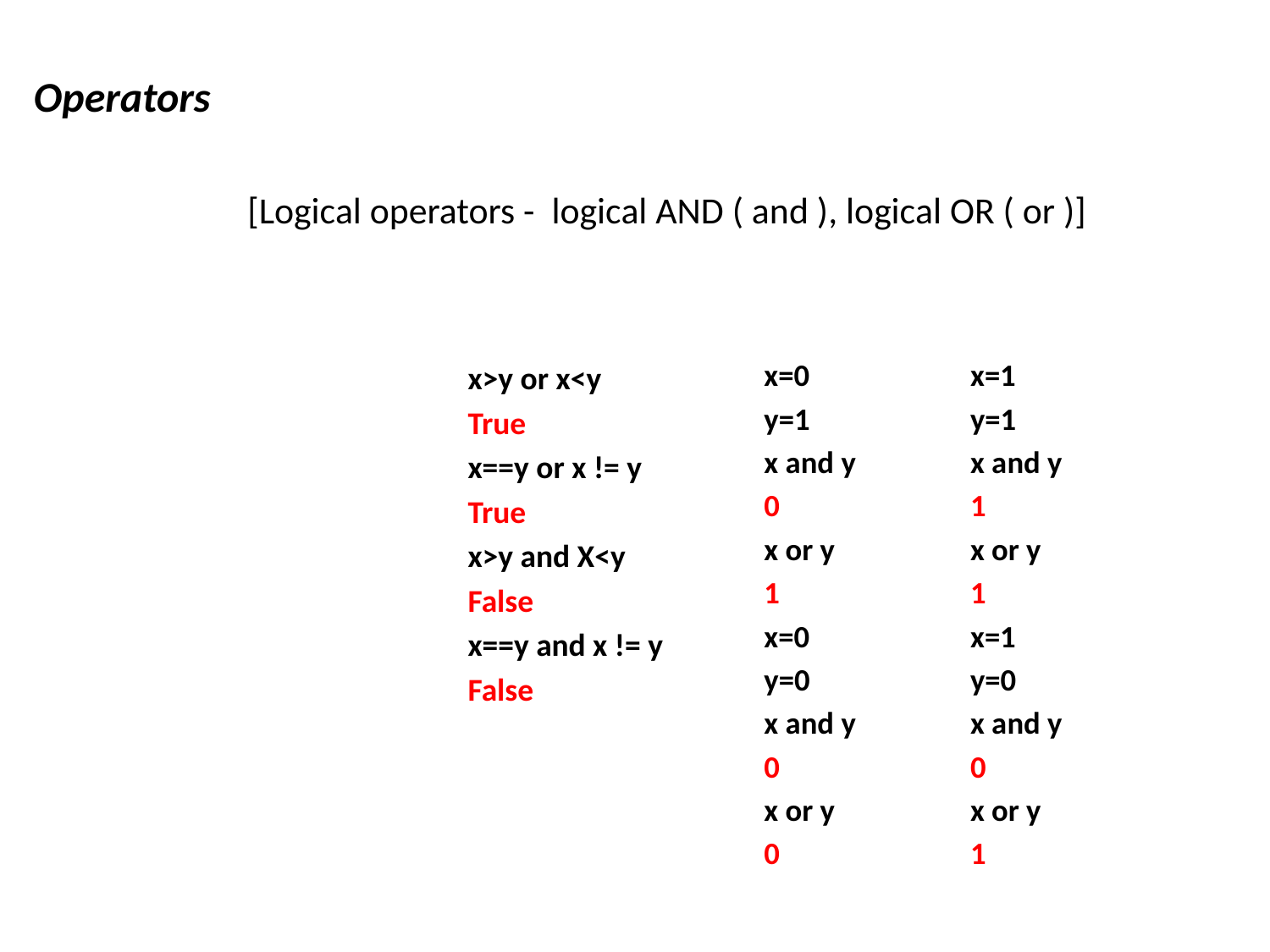

Operators

[Logical operators -  logical AND ( and ), logical OR ( or )]

x=0
y=1
x and y
0
x or y
1
x=0
y=0
x and y
0
x or y
0
x=1
y=1
x and y
1
x or y
1
x=1
y=0
x and y
0
x or y
1
x>y or x<y
True
x==y or x != y
True
x>y and X<y
False
x==y and x != y
False